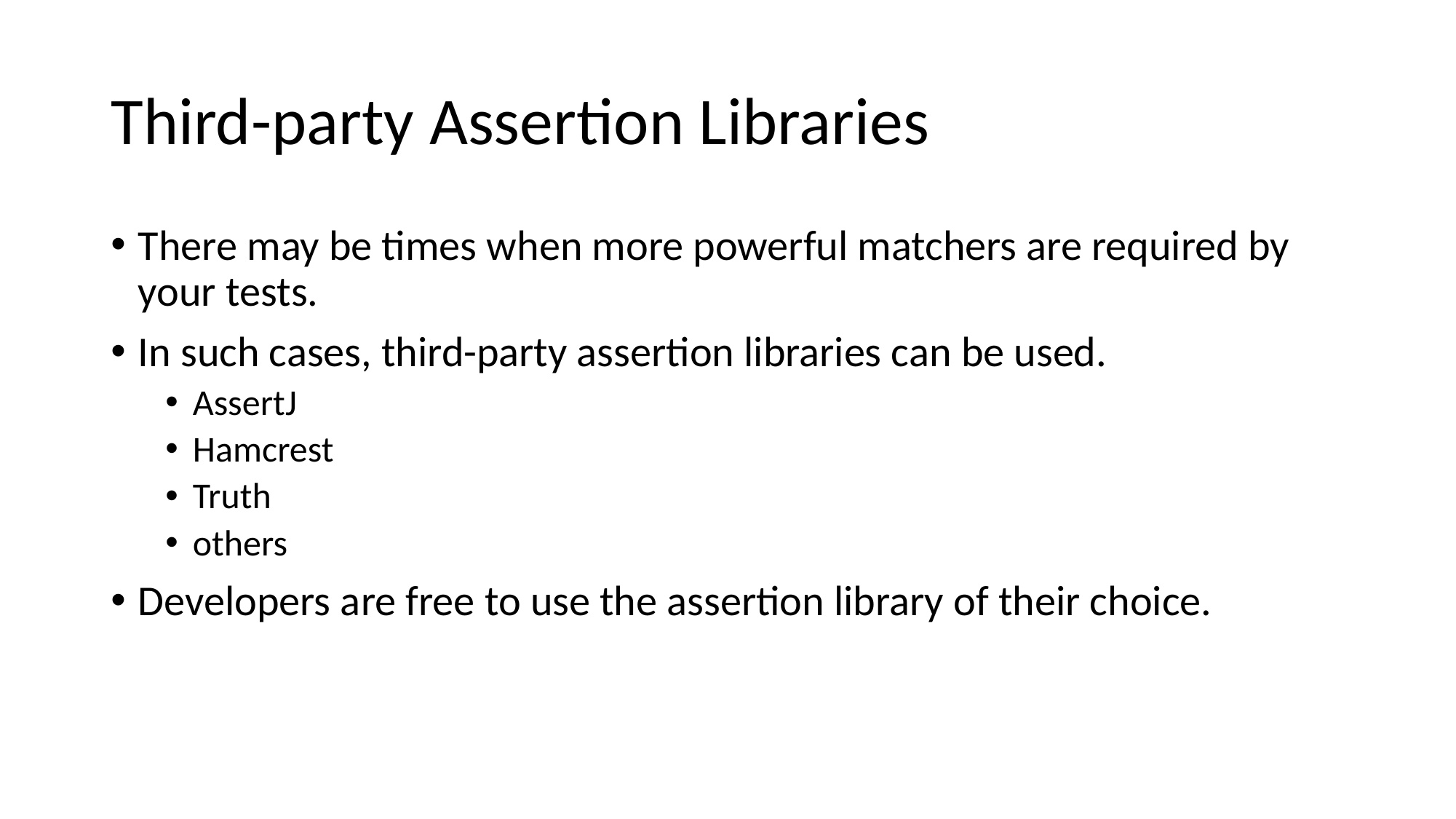

# Third-party Assertion Libraries
There may be times when more powerful matchers are required by your tests.
In such cases, third-party assertion libraries can be used.
AssertJ
Hamcrest
Truth
others
Developers are free to use the assertion library of their choice.